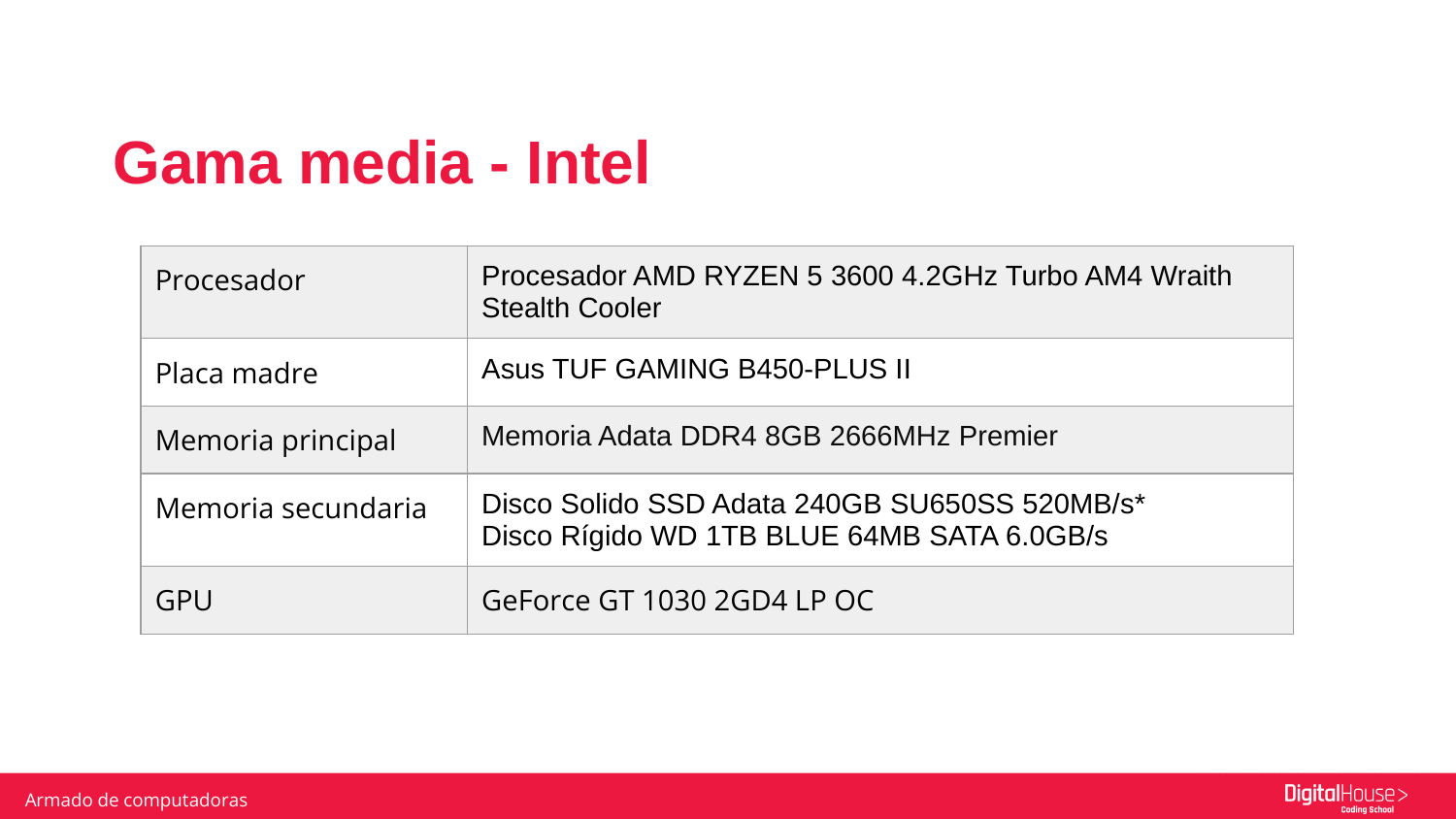

Gama media - Intel

| Procesador | Procesador AMD RYZEN 5 3600 4.2GHz Turbo AM4 Wraith Stealth Cooler |
| --- | --- |
| Placa madre | Asus TUF GAMING B450-PLUS II |
| Memoria principal | Memoria Adata DDR4 8GB 2666MHz Premier |
| Memoria secundaria | Disco Solido SSD Adata 240GB SU650SS 520MB/s\* Disco Rígido WD 1TB BLUE 64MB SATA 6.0GB/s |
| GPU | GeForce GT 1030 2GD4 LP OC |